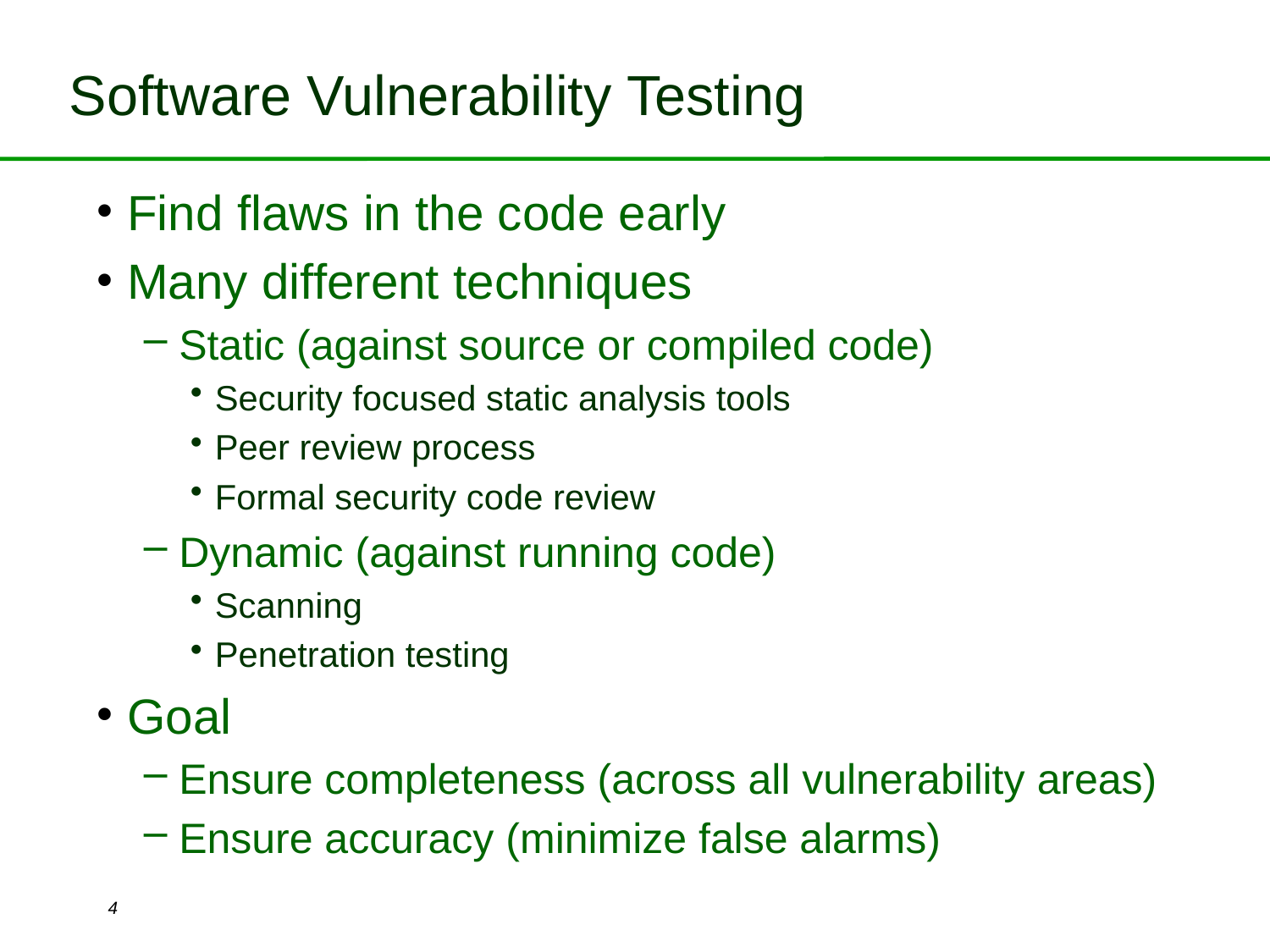

# Software Vulnerability Testing
Find flaws in the code early
Many different techniques
 Static (against source or compiled code)
Security focused static analysis tools
Peer review process
Formal security code review
 Dynamic (against running code)
Scanning
Penetration testing
Goal
 Ensure completeness (across all vulnerability areas)
 Ensure accuracy (minimize false alarms)
4